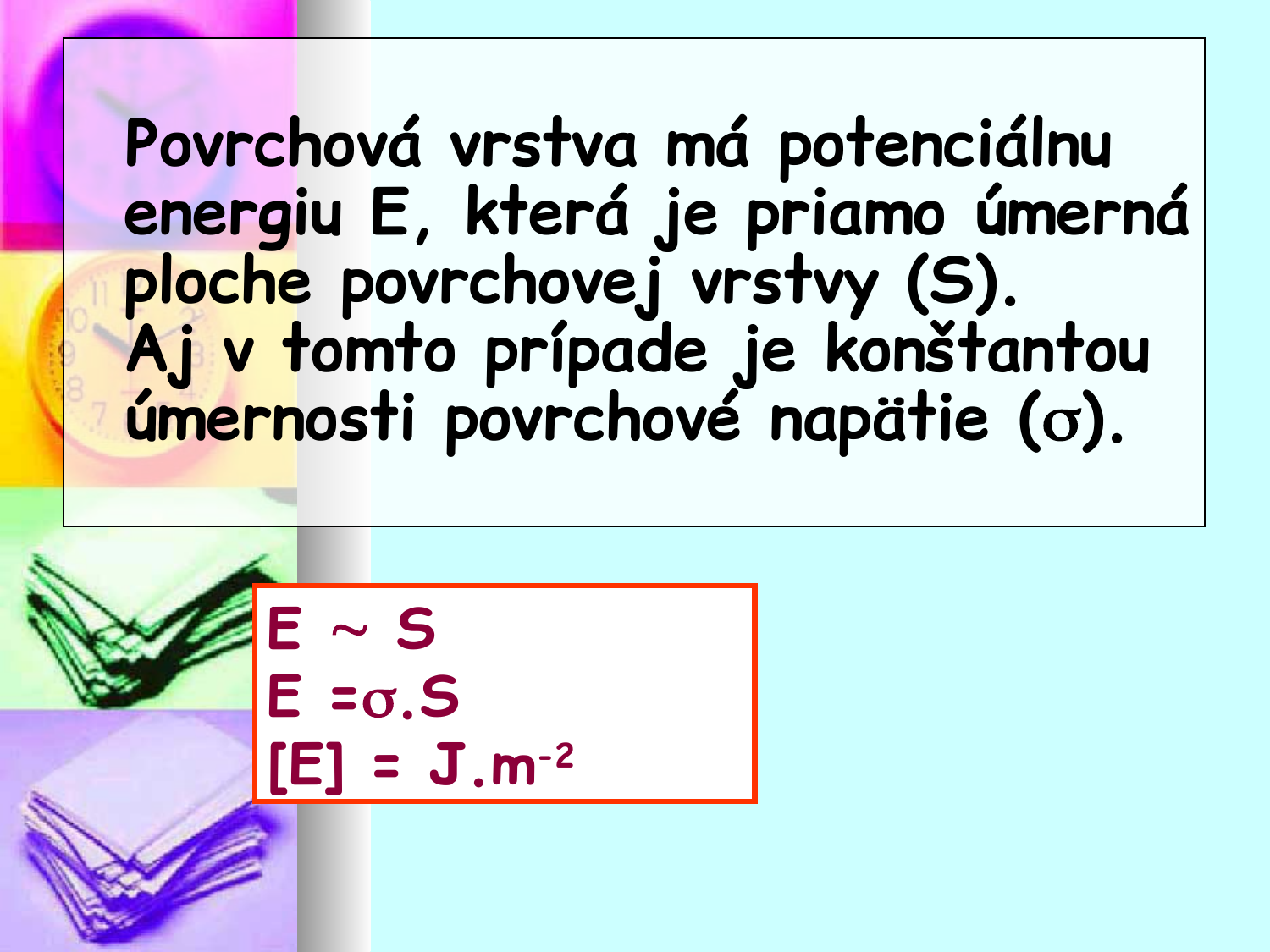

# Povrchová vrstva má potenciálnu energiu E, která je priamo úmerná ploche povrchovej vrstvy (S). Aj v tomto prípade je konštantou úmernosti povrchové napätie (σ).
E ∼ S
E =σ.S
[E] = J.m-2